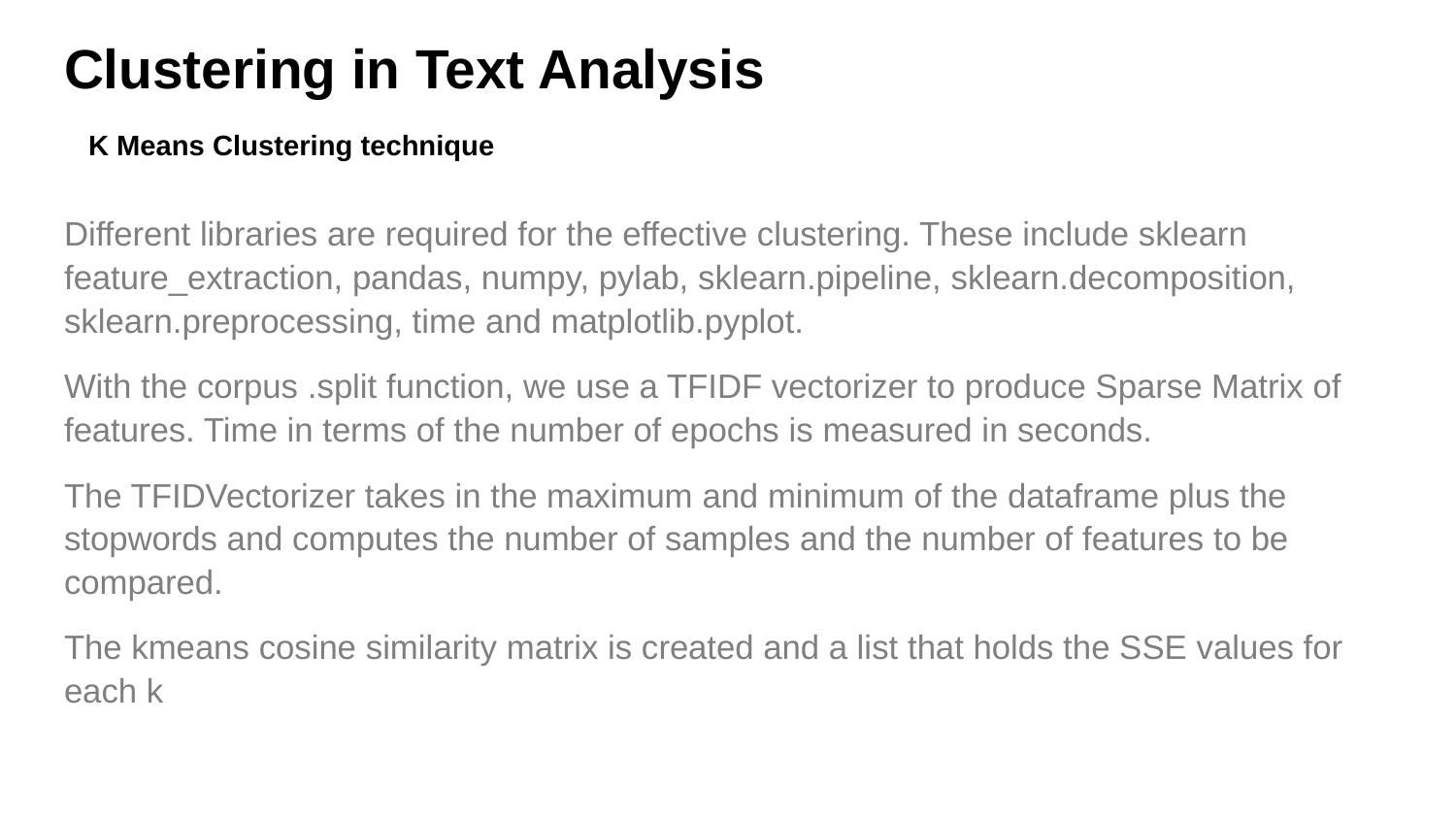

# Clustering in Text Analysis
K Means Clustering technique
Different libraries are required for the effective clustering. These include sklearn feature_extraction, pandas, numpy, pylab, sklearn.pipeline, sklearn.decomposition, sklearn.preprocessing, time and matplotlib.pyplot.
With the corpus .split function, we use a TFIDF vectorizer to produce Sparse Matrix of features. Time in terms of the number of epochs is measured in seconds.
The TFIDVectorizer takes in the maximum and minimum of the dataframe plus the stopwords and computes the number of samples and the number of features to be compared.
The kmeans cosine similarity matrix is created and a list that holds the SSE values for each k